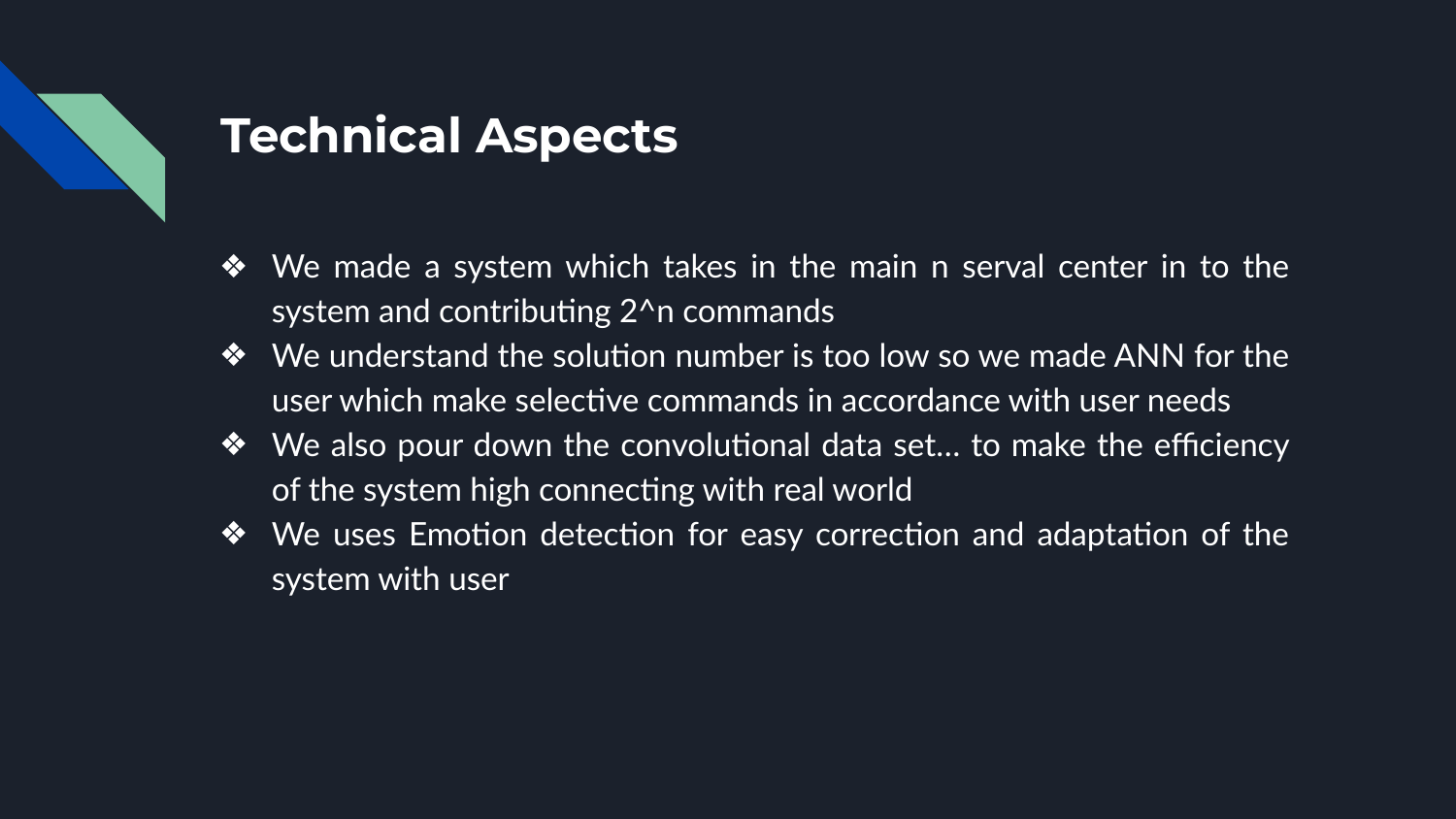

# Technical Aspects
We made a system which takes in the main n serval center in to the system and contributing 2^n commands
We understand the solution number is too low so we made ANN for the user which make selective commands in accordance with user needs
We also pour down the convolutional data set… to make the efficiency of the system high connecting with real world
We uses Emotion detection for easy correction and adaptation of the system with user